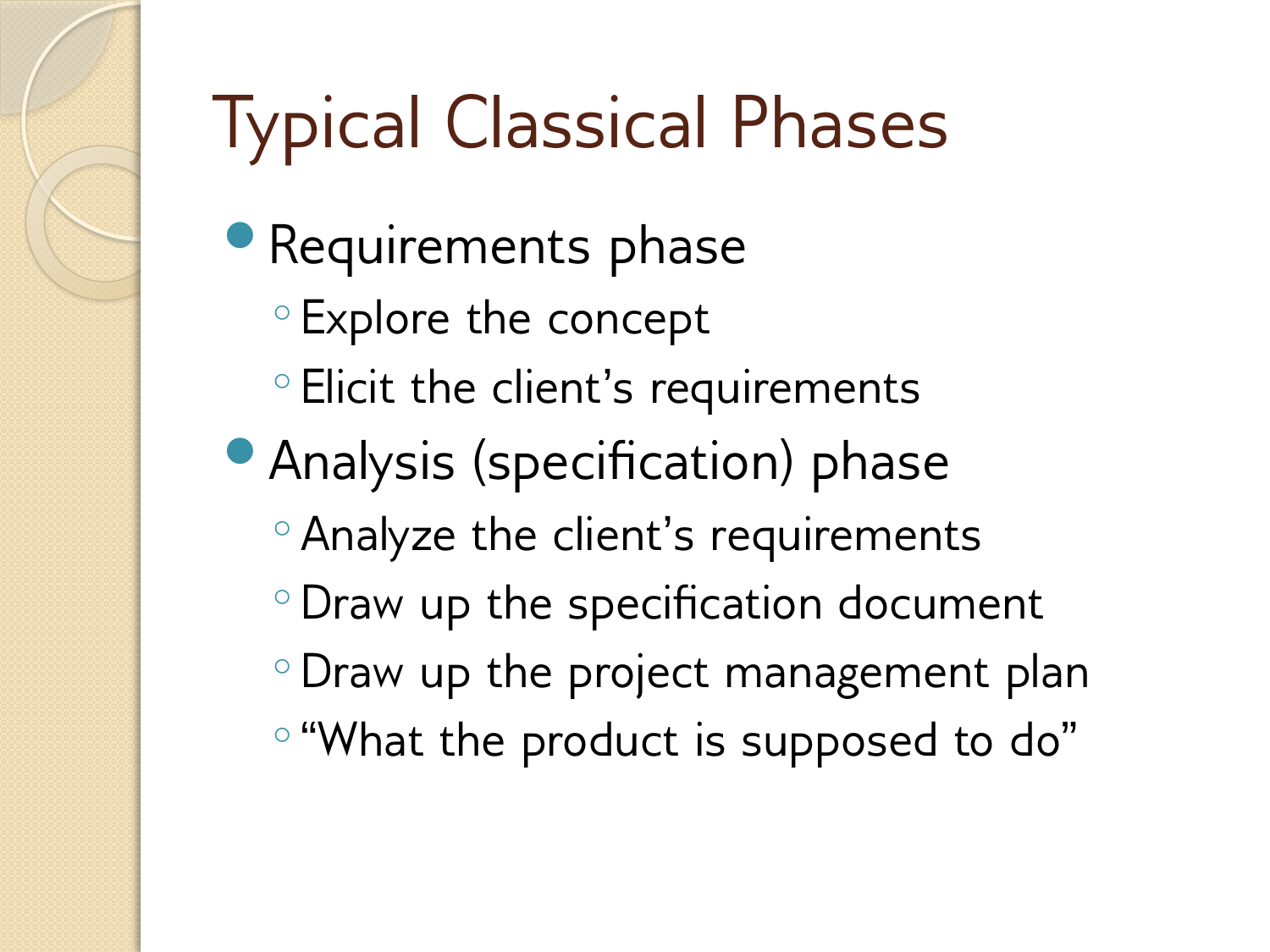

# Typical Classical Phases
Requirements phase
Explore the concept
Elicit the client’s requirements
Analysis (specification) phase
Analyze the client’s requirements
Draw up the specification document
Draw up the project management plan
“What the product is supposed to do”